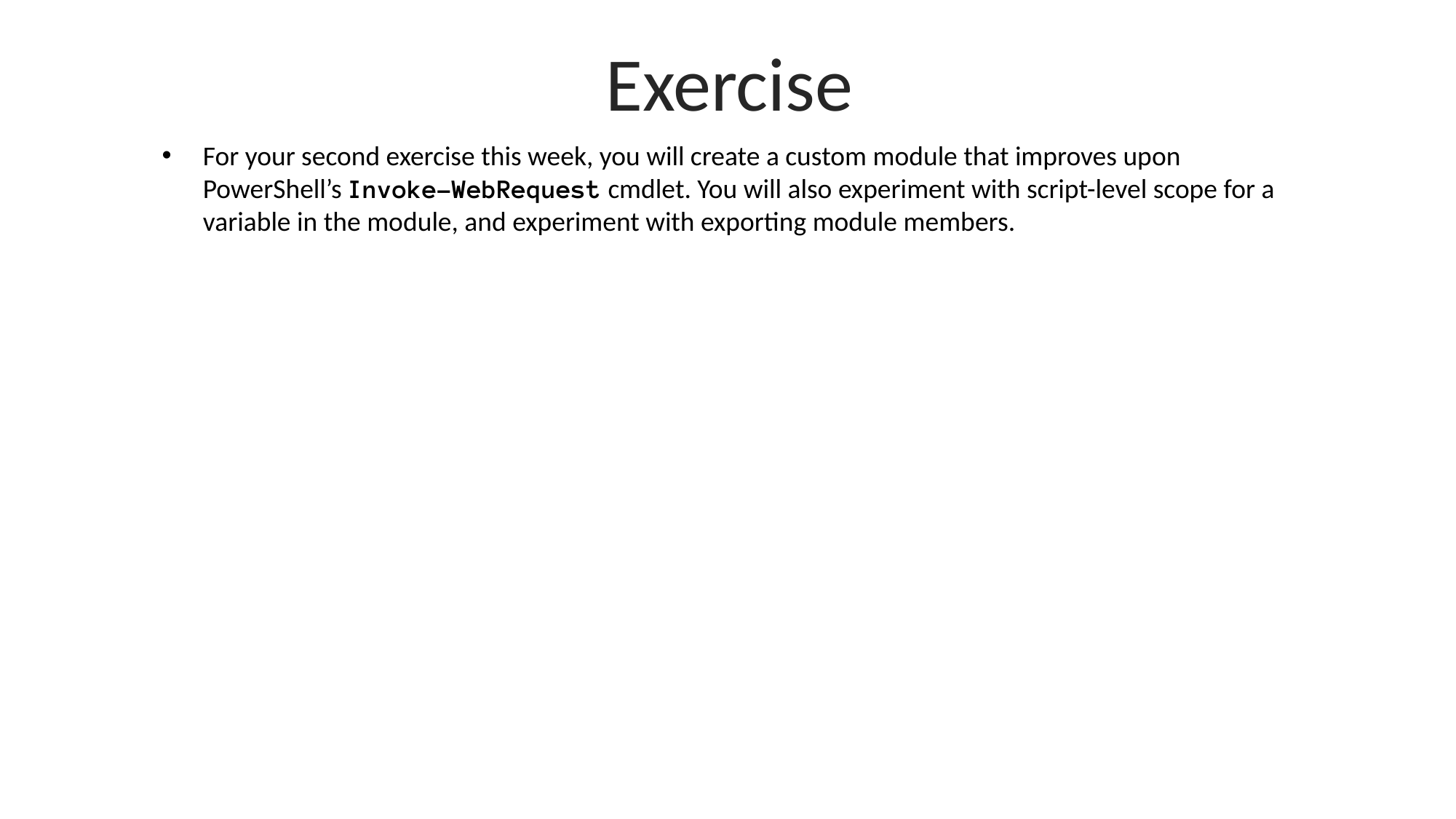

Exercise
For your second exercise this week, you will create a custom module that improves upon PowerShell’s Invoke-WebRequest cmdlet. You will also experiment with script-level scope for a variable in the module, and experiment with exporting module members.